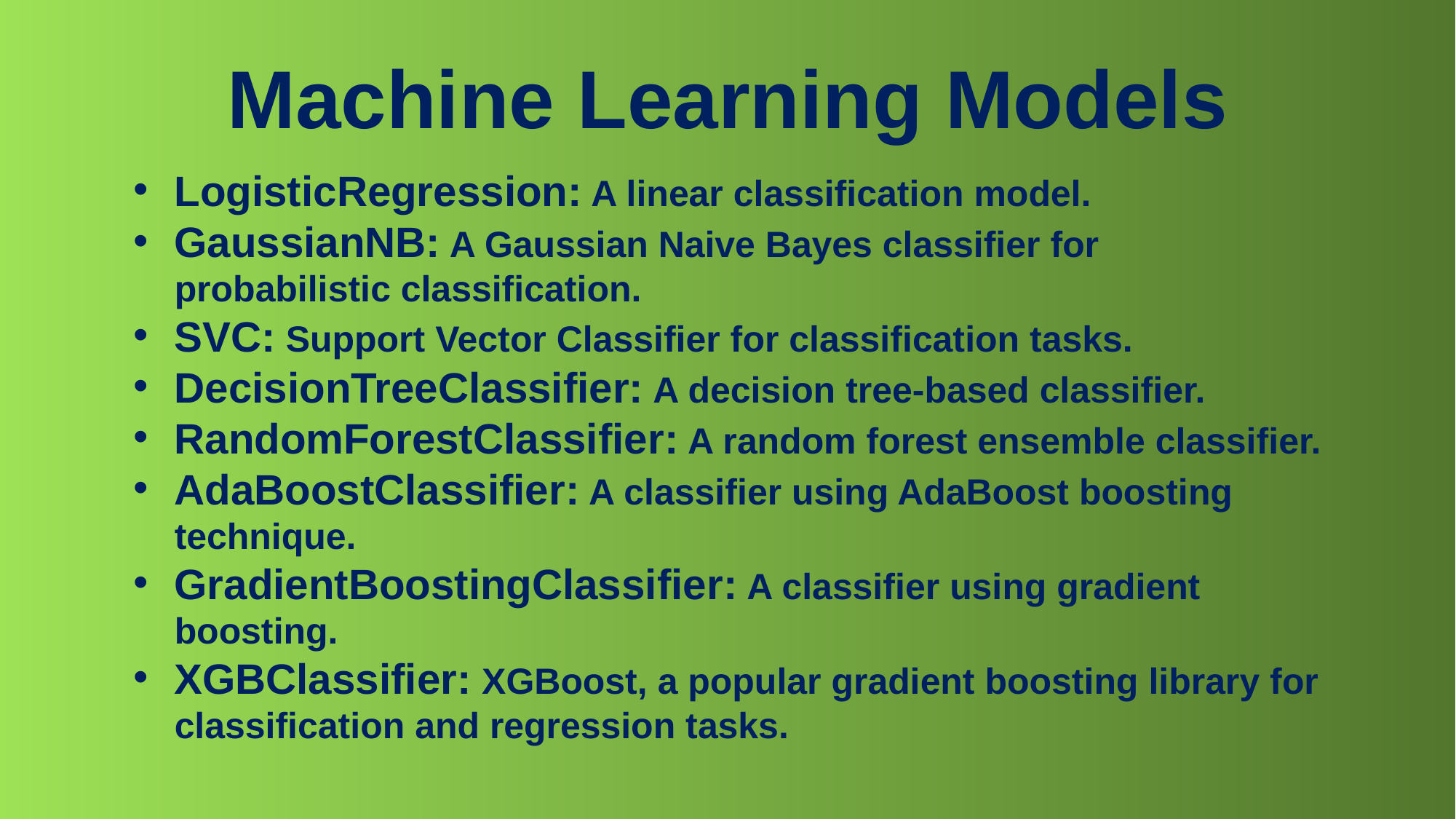

# Machine Learning Models
LogisticRegression: A linear classification model.
GaussianNB: A Gaussian Naive Bayes classifier for probabilistic classification.
SVC: Support Vector Classifier for classification tasks.
DecisionTreeClassifier: A decision tree-based classifier.
RandomForestClassifier: A random forest ensemble classifier.
AdaBoostClassifier: A classifier using AdaBoost boosting technique.
GradientBoostingClassifier: A classifier using gradient boosting.
XGBClassifier: XGBoost, a popular gradient boosting library for classification and regression tasks.